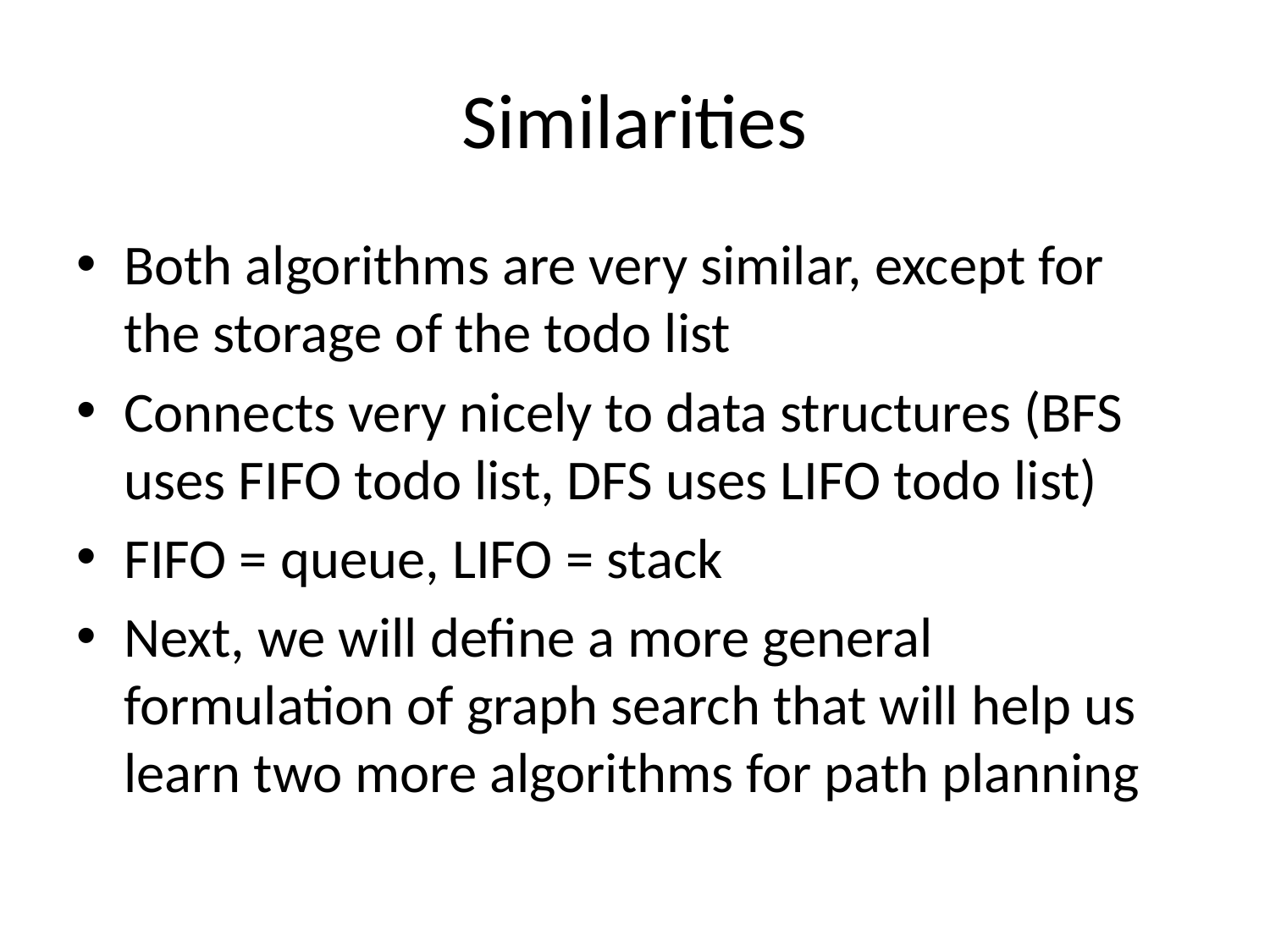

# Similarities
Both algorithms are very similar, except for the storage of the todo list
Connects very nicely to data structures (BFS uses FIFO todo list, DFS uses LIFO todo list)
FIFO = queue, LIFO = stack
Next, we will define a more general formulation of graph search that will help us learn two more algorithms for path planning